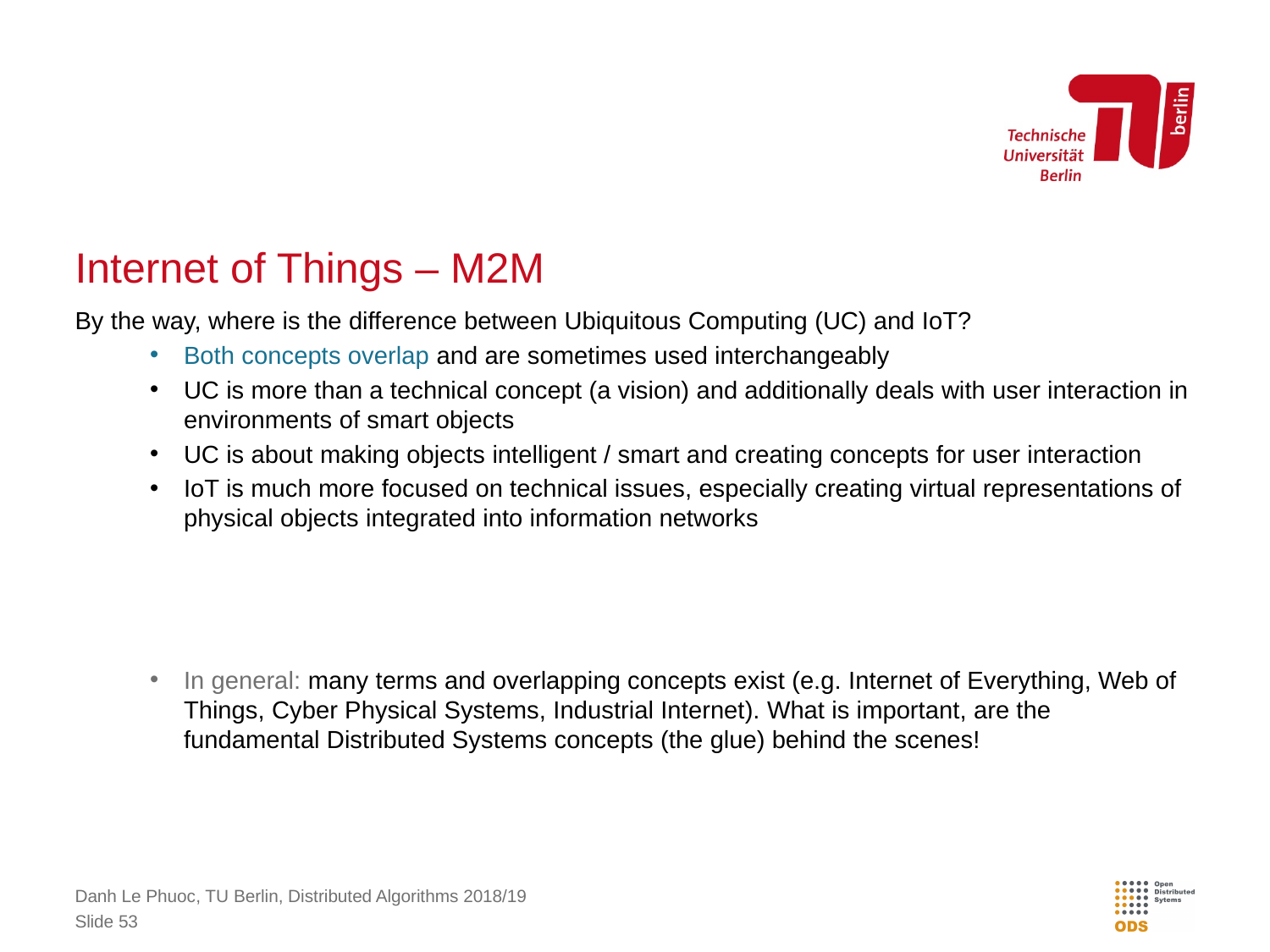

# Internet of Things – M2M
By the way, where is the difference between Ubiquitous Computing (UC) and IoT?
Both concepts overlap and are sometimes used interchangeably
UC is more than a technical concept (a vision) and additionally deals with user interaction in environments of smart objects
UC is about making objects intelligent / smart and creating concepts for user interaction
IoT is much more focused on technical issues, especially creating virtual representations of physical objects integrated into information networks

In general: many terms and overlapping concepts exist (e.g. Internet of Everything, Web of Things, Cyber Physical Systems, Industrial Internet). What is important, are the fundamental Distributed Systems concepts (the glue) behind the scenes!

Danh Le Phuoc, TU Berlin, Distributed Algorithms 2018/19
Slide 53